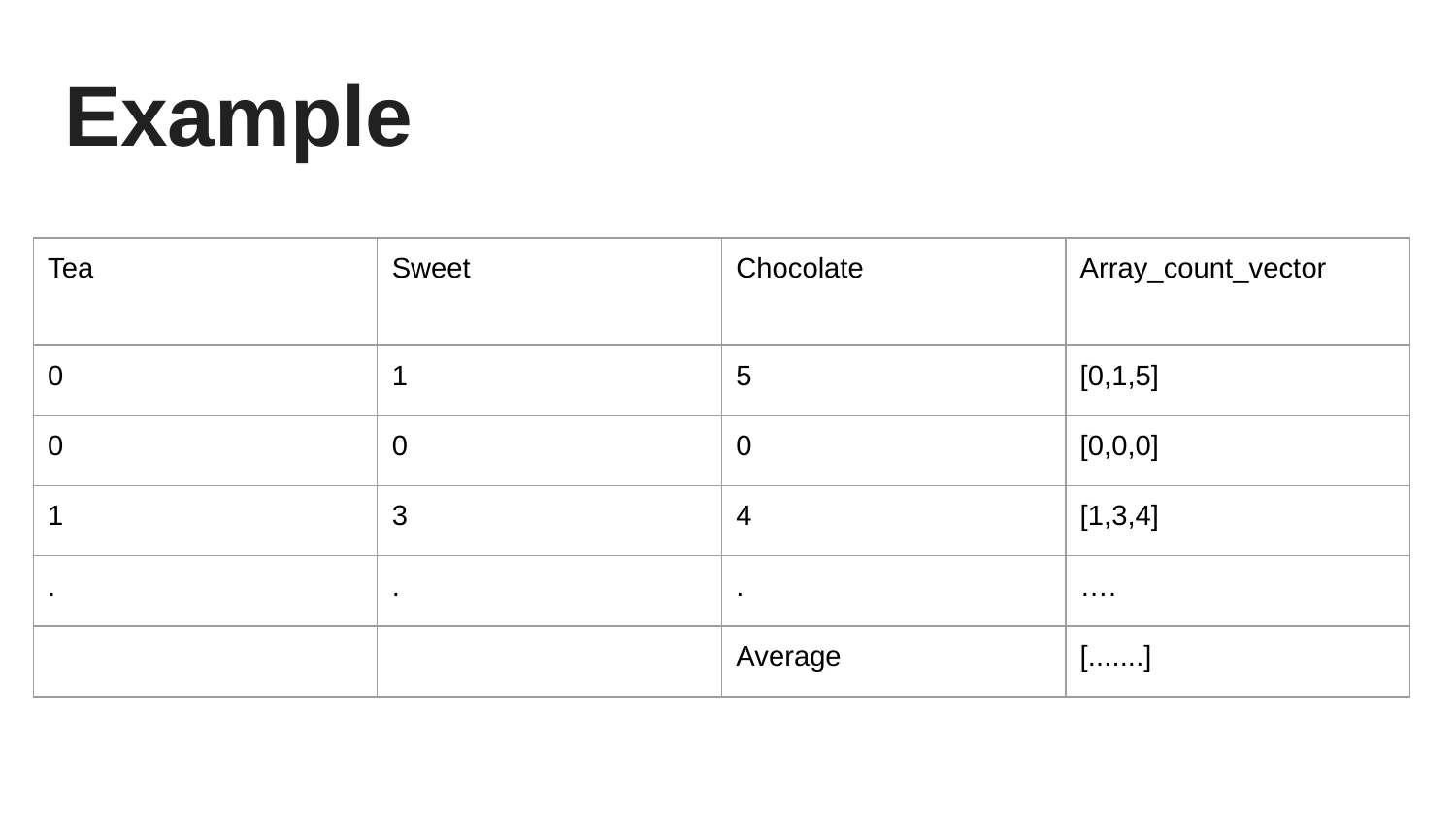

# Example
| Tea | Sweet | Chocolate | Array\_count\_vector |
| --- | --- | --- | --- |
| 0 | 1 | 5 | [0,1,5] |
| 0 | 0 | 0 | [0,0,0] |
| 1 | 3 | 4 | [1,3,4] |
| . | . | . | …. |
|  |  | Average | [.......] |